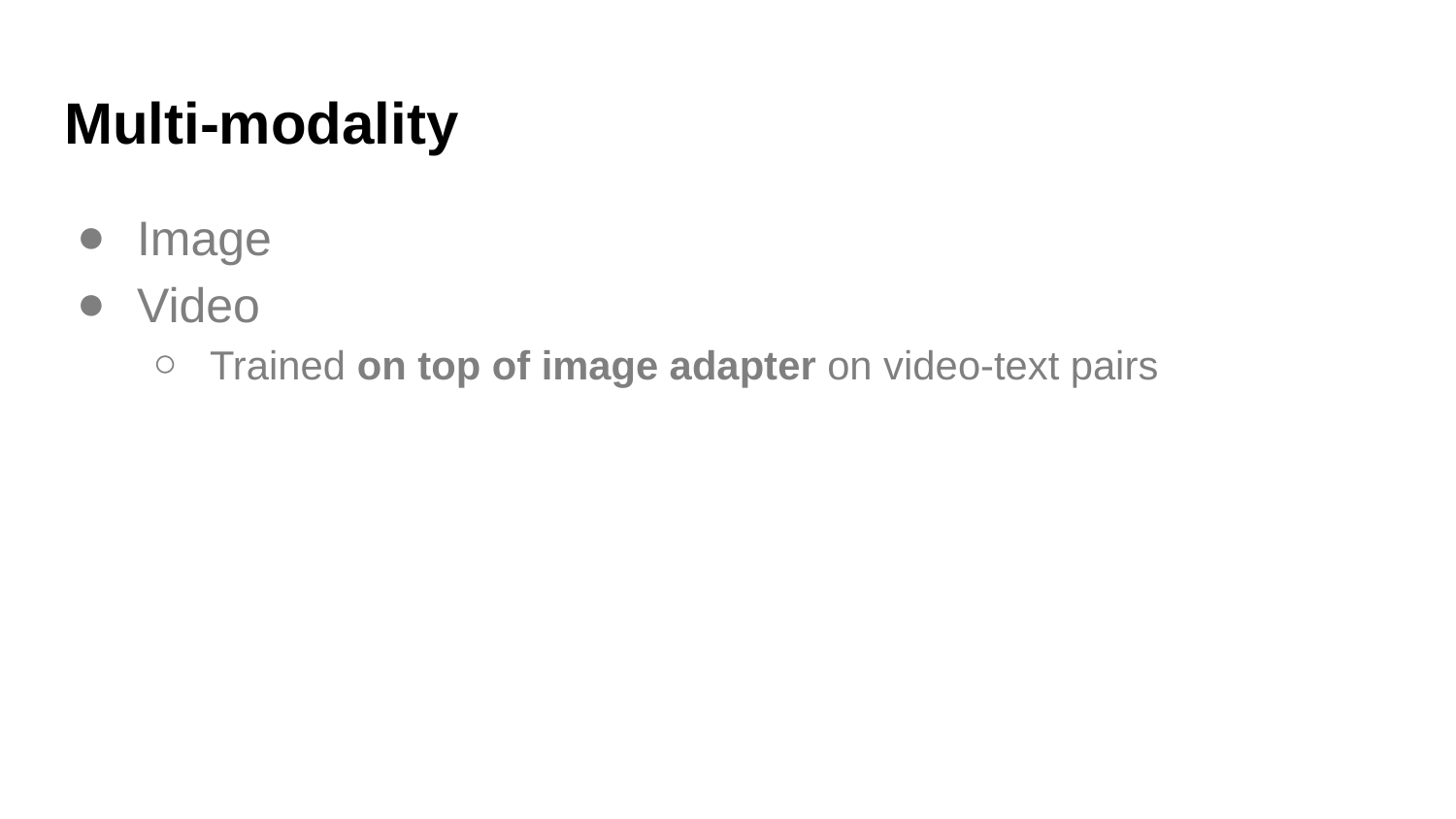

# Multi-modality
Image
Video
Trained on top of image adapter on video-text pairs